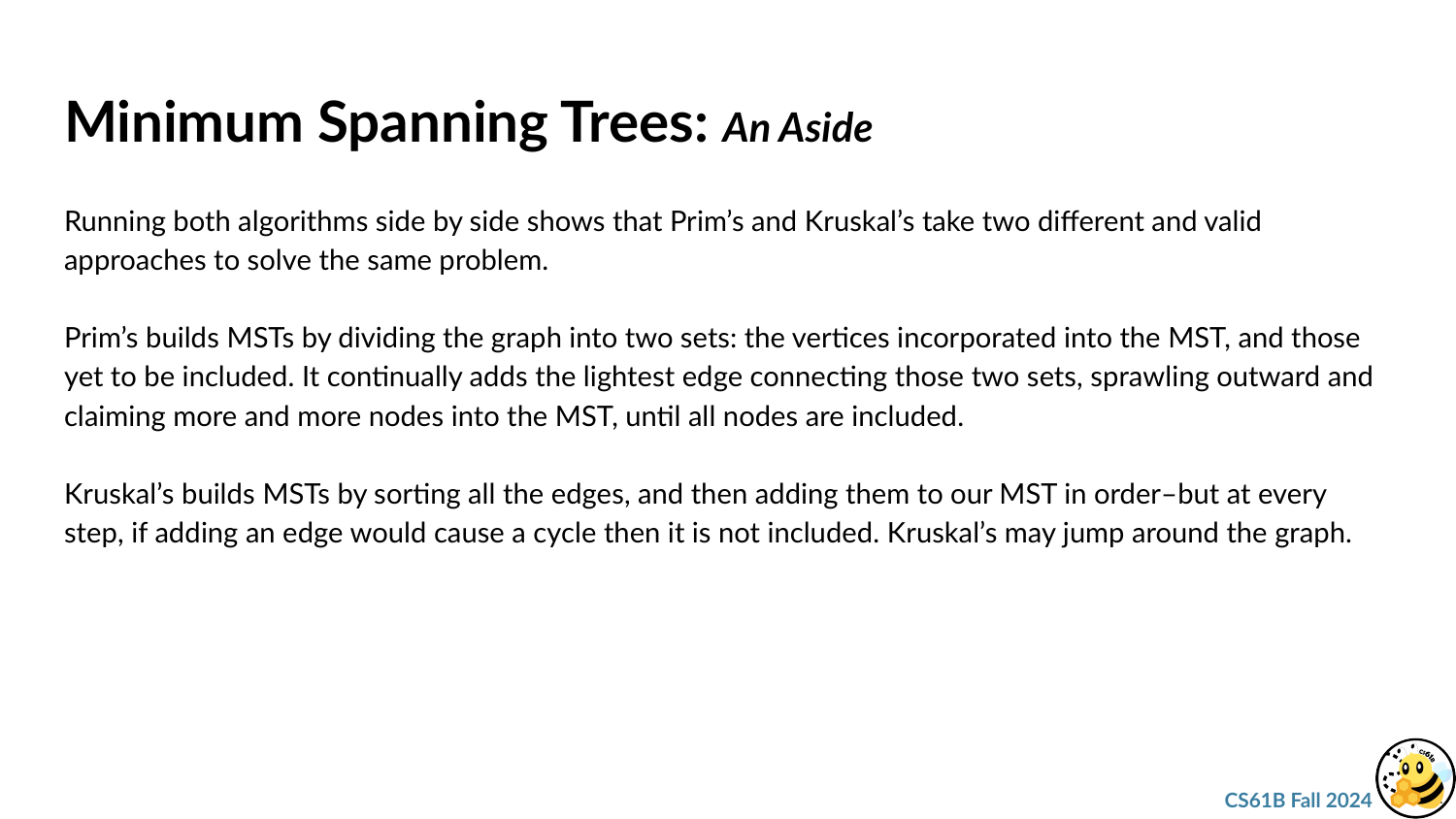

# Minimum Spanning Trees: An Aside
Running both algorithms side by side shows that Prim’s and Kruskal’s take two different and valid approaches to solve the same problem.

Prim’s builds MSTs by dividing the graph into two sets: the vertices incorporated into the MST, and those yet to be included. It continually adds the lightest edge connecting those two sets, sprawling outward and claiming more and more nodes into the MST, until all nodes are included.

Kruskal’s builds MSTs by sorting all the edges, and then adding them to our MST in order–but at every step, if adding an edge would cause a cycle then it is not included. Kruskal’s may jump around the graph.